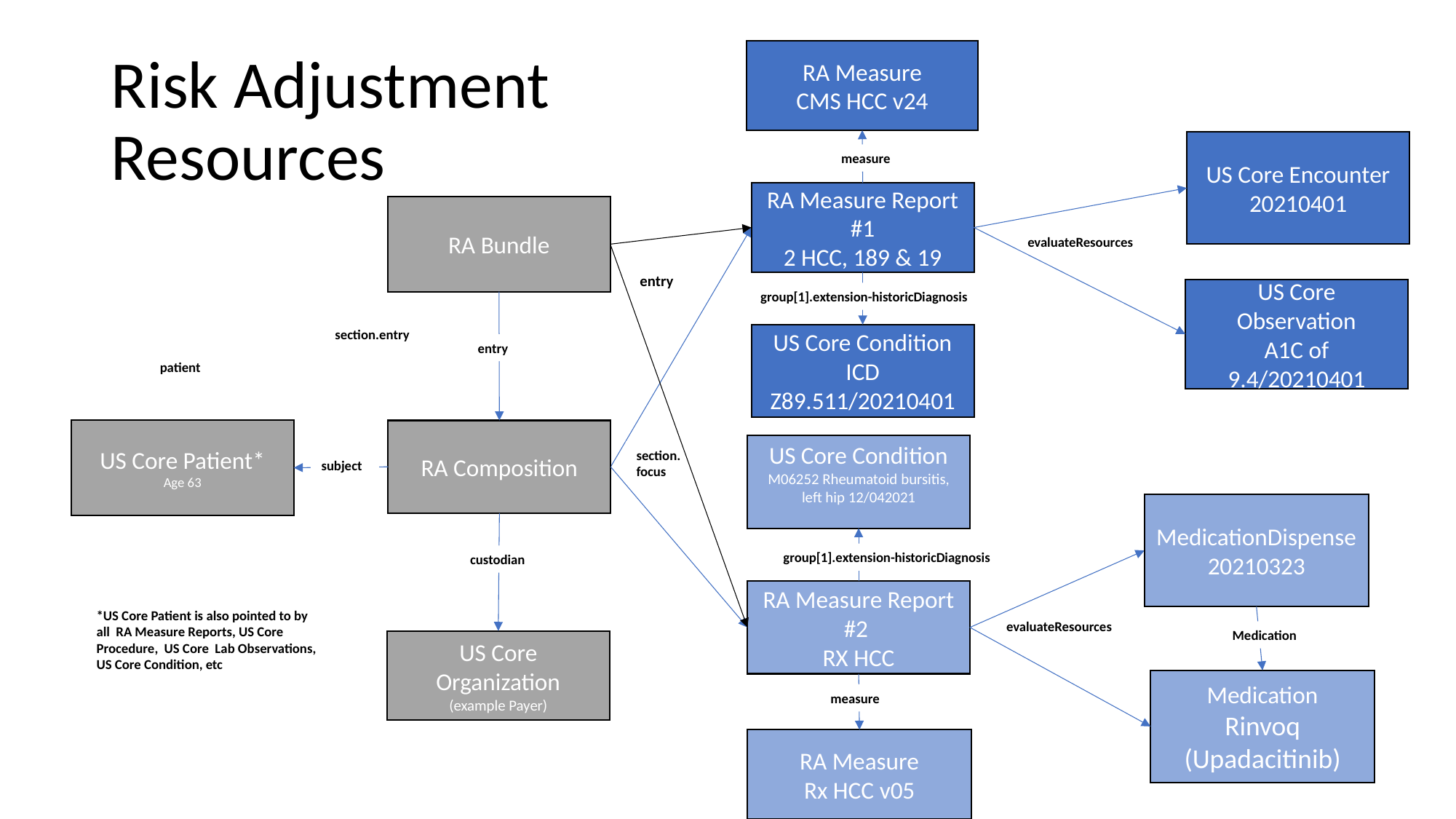

RA Measure
CMS HCC v24
# Risk Adjustment Resources
US Core Encounter
20210401
measure

RA Measure Report #1
2 HCC, 189 & 19
RA Bundle
evaluateResources
entry
US Core Observation
A1C of 9.4/20210401
group[1].extension-historicDiagnosis
section.entry
US Core Condition
ICD
Z89.511/20210401
entry
patient
US Core Patient*
Age 63
RA Composition
US Core Condition
M06252 Rheumatoid bursitis, left hip 12/042021

section.focus
subject
MedicationDispense
20210323
group[1].extension-historicDiagnosis
custodian
RA Measure Report #2
RX HCC
*US Core Patient is also pointed to by all  RA Measure Reports, US Core Procedure,  US Core  Lab Observations, US Core Condition, etc
evaluateResources
Medication
US Core Organization
(example Payer)
Medication
Rinvoq (Upadacitinib)
measure
RA Measure
Rx HCC v05